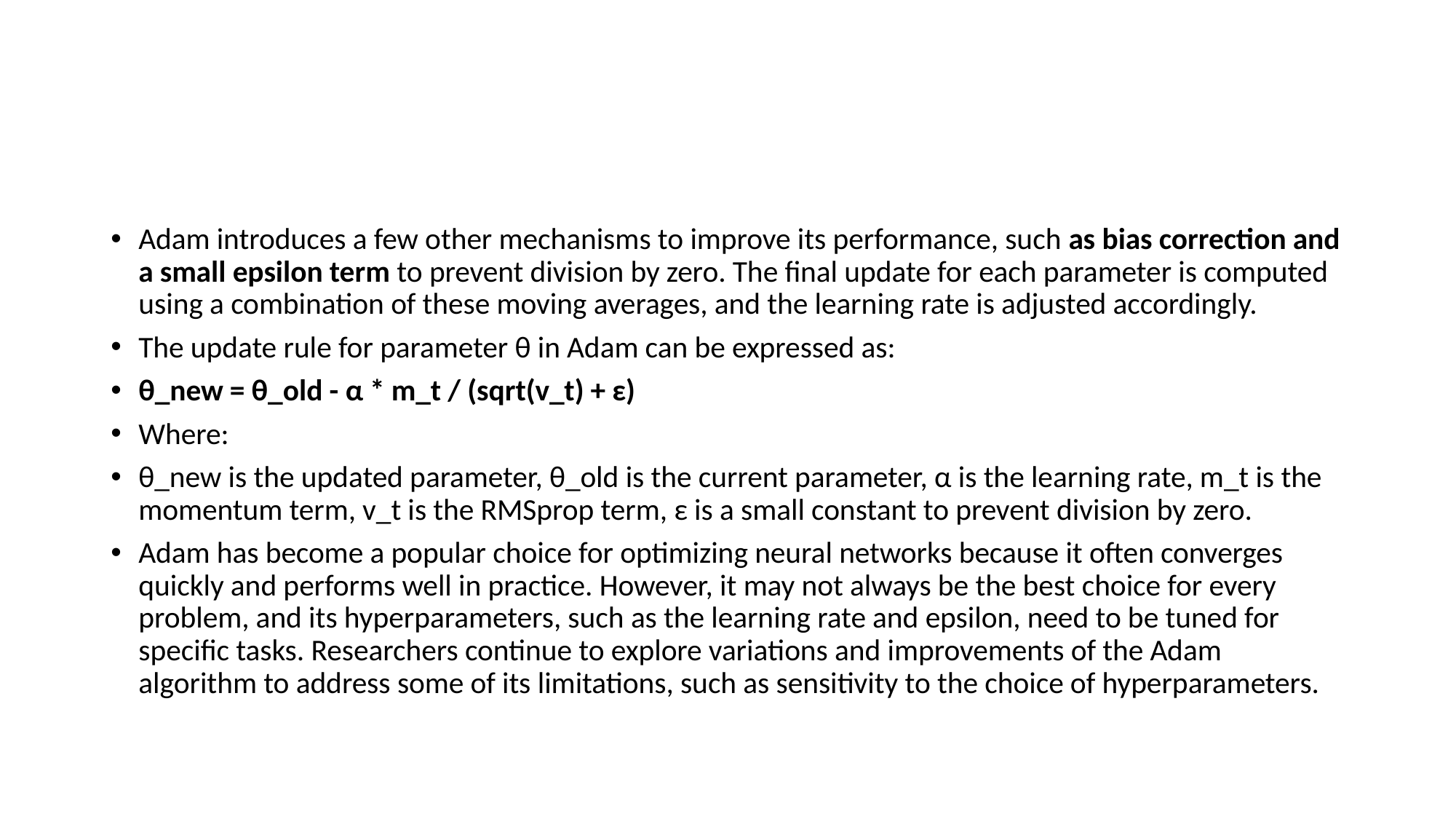

#
Adam introduces a few other mechanisms to improve its performance, such as bias correction and a small epsilon term to prevent division by zero. The final update for each parameter is computed using a combination of these moving averages, and the learning rate is adjusted accordingly.
The update rule for parameter θ in Adam can be expressed as:
θ_new = θ_old - α * m_t / (sqrt(v_t) + ε)
Where:
θ_new is the updated parameter, θ_old is the current parameter, α is the learning rate, m_t is the momentum term, v_t is the RMSprop term, ε is a small constant to prevent division by zero.
Adam has become a popular choice for optimizing neural networks because it often converges quickly and performs well in practice. However, it may not always be the best choice for every problem, and its hyperparameters, such as the learning rate and epsilon, need to be tuned for specific tasks. Researchers continue to explore variations and improvements of the Adam algorithm to address some of its limitations, such as sensitivity to the choice of hyperparameters.